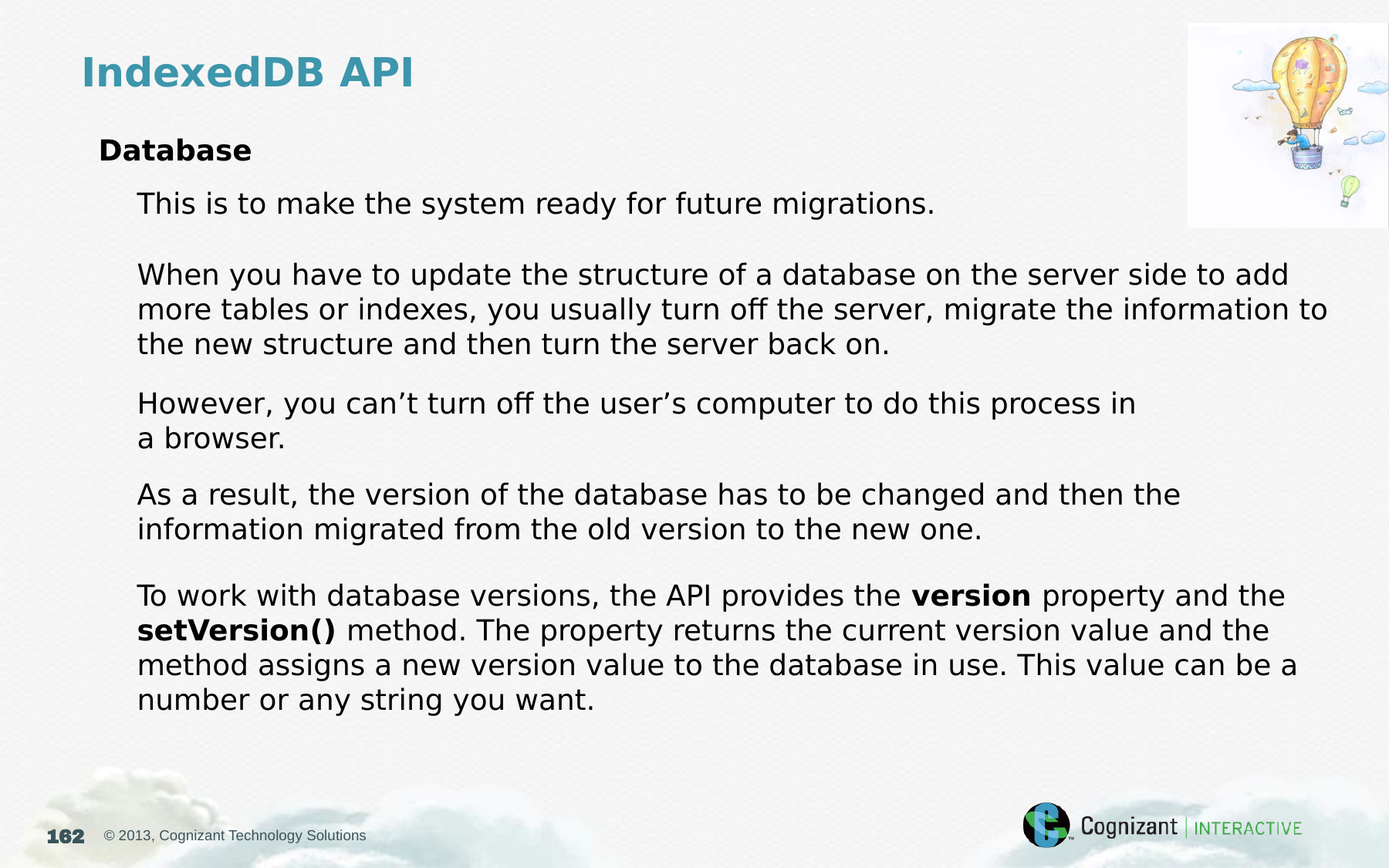

IndexedDB API
Database
This is to make the system ready for future migrations.
When you have to update the structure of a database on the server side to add more tables or indexes, you usually turn off the server, migrate the information to the new structure and then turn the server back on.
However, you can’t turn off the user’s computer to do this process in
a browser.
As a result, the version of the database has to be changed and then the information migrated from the old version to the new one.
To work with database versions, the API provides the version property and the setVersion() method. The property returns the current version value and the method assigns a new version value to the database in use. This value can be a number or any string you want.